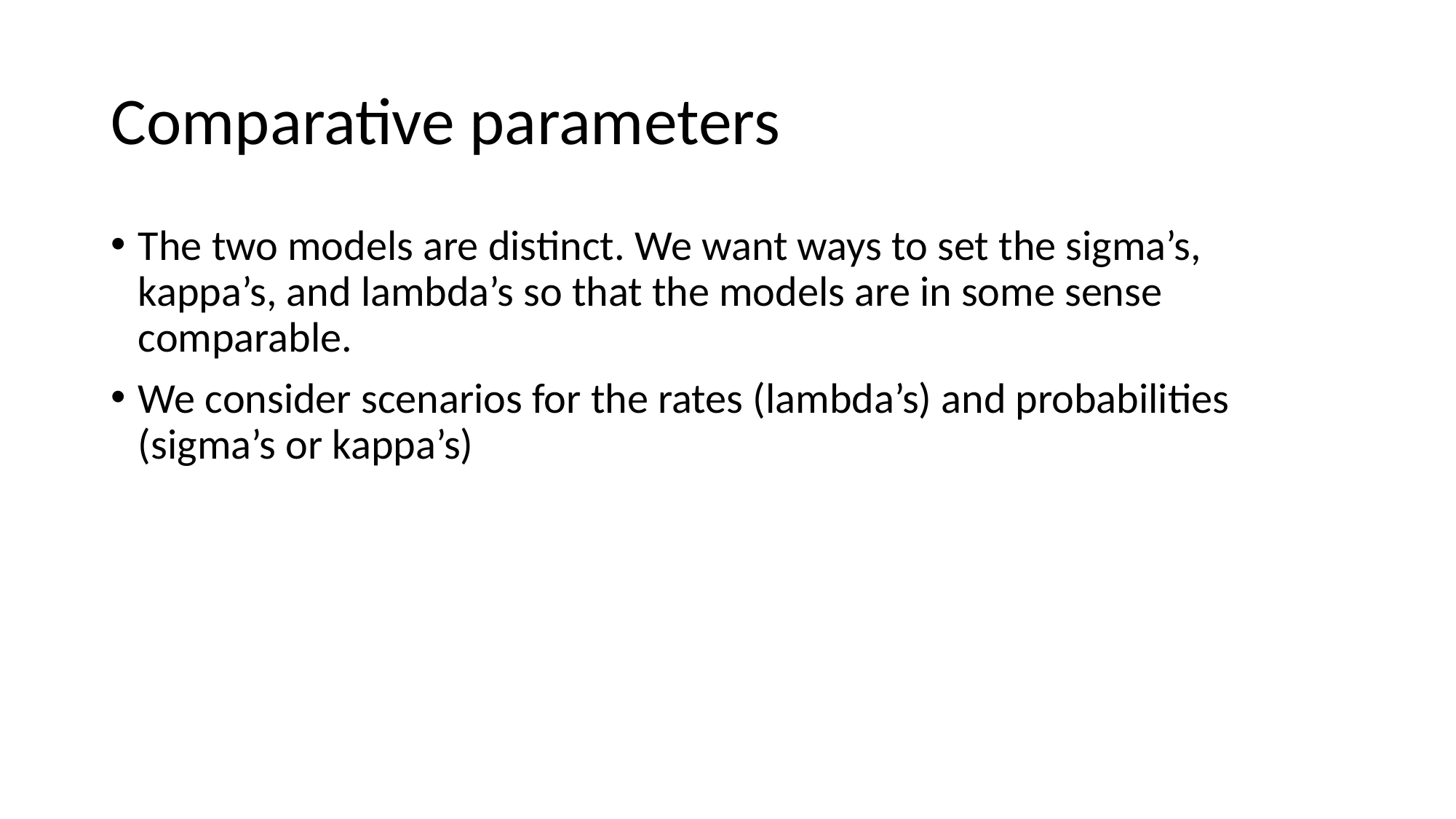

# Comparative parameters
The two models are distinct. We want ways to set the sigma’s, kappa’s, and lambda’s so that the models are in some sense comparable.
We consider scenarios for the rates (lambda’s) and probabilities (sigma’s or kappa’s)